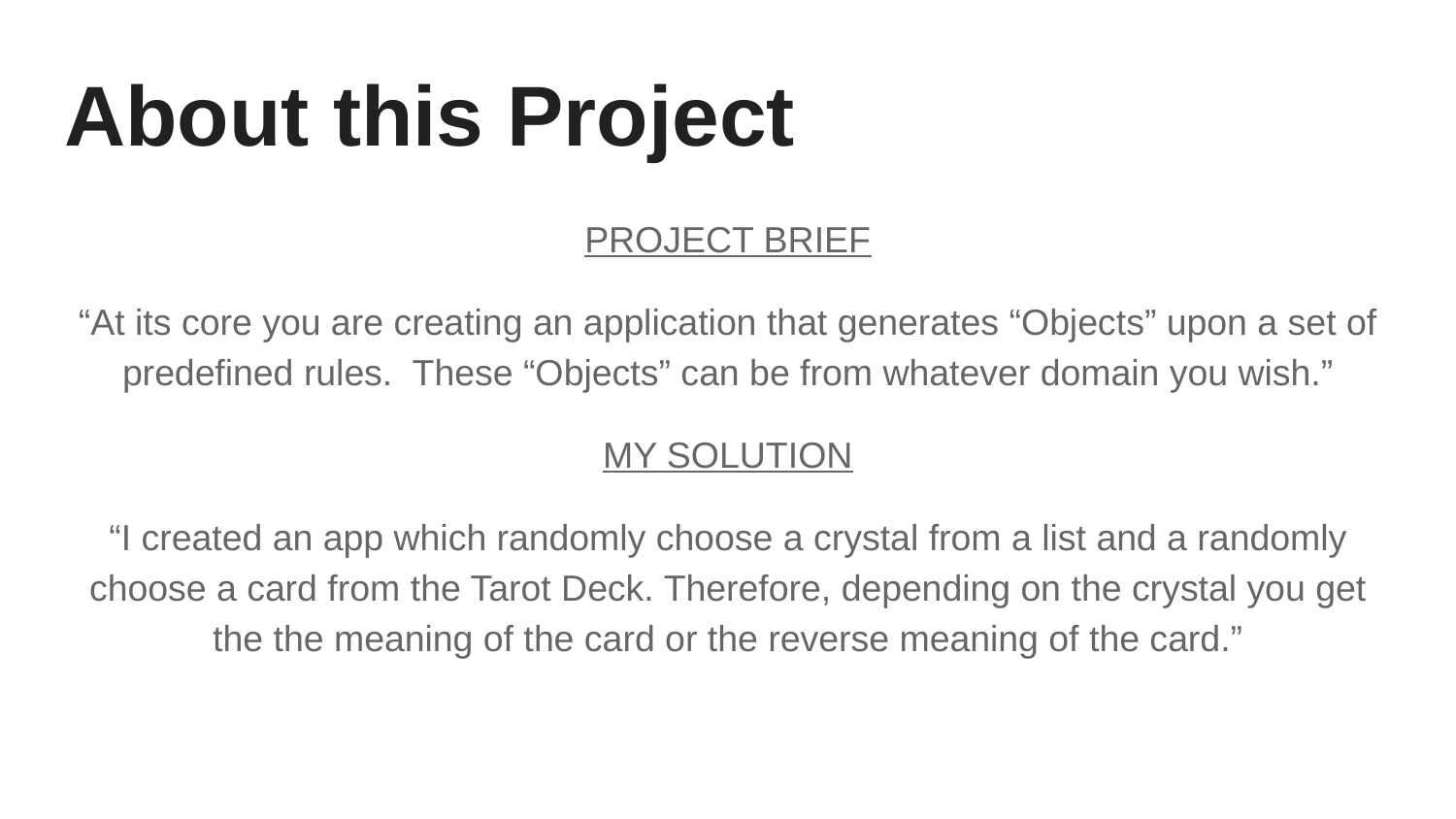

# About this Project

PROJECT BRIEF
“At its core you are creating an application that generates “Objects” upon a set of predefined rules.  These “Objects” can be from whatever domain you wish.”
MY SOLUTION
“I created an app which randomly choose a crystal from a list and a randomly choose a card from the Tarot Deck. Therefore, depending on the crystal you get the the meaning of the card or the reverse meaning of the card.”